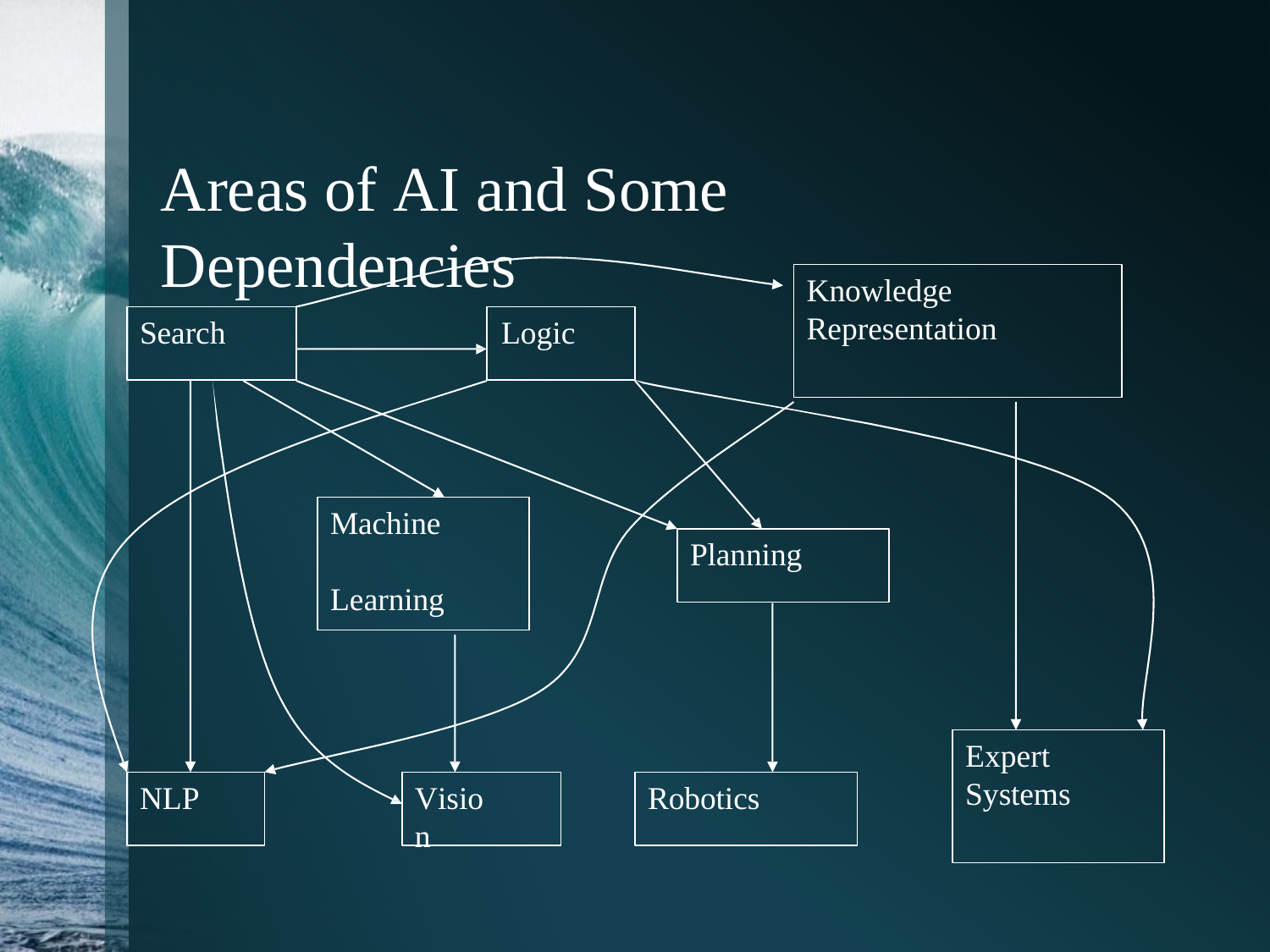

# Areas of AI and Some Dependencies

Knowledge
Representation

Search	Logic

Machine  Learning

Planning

Expert  Systems

NLP
Vision
Robotics